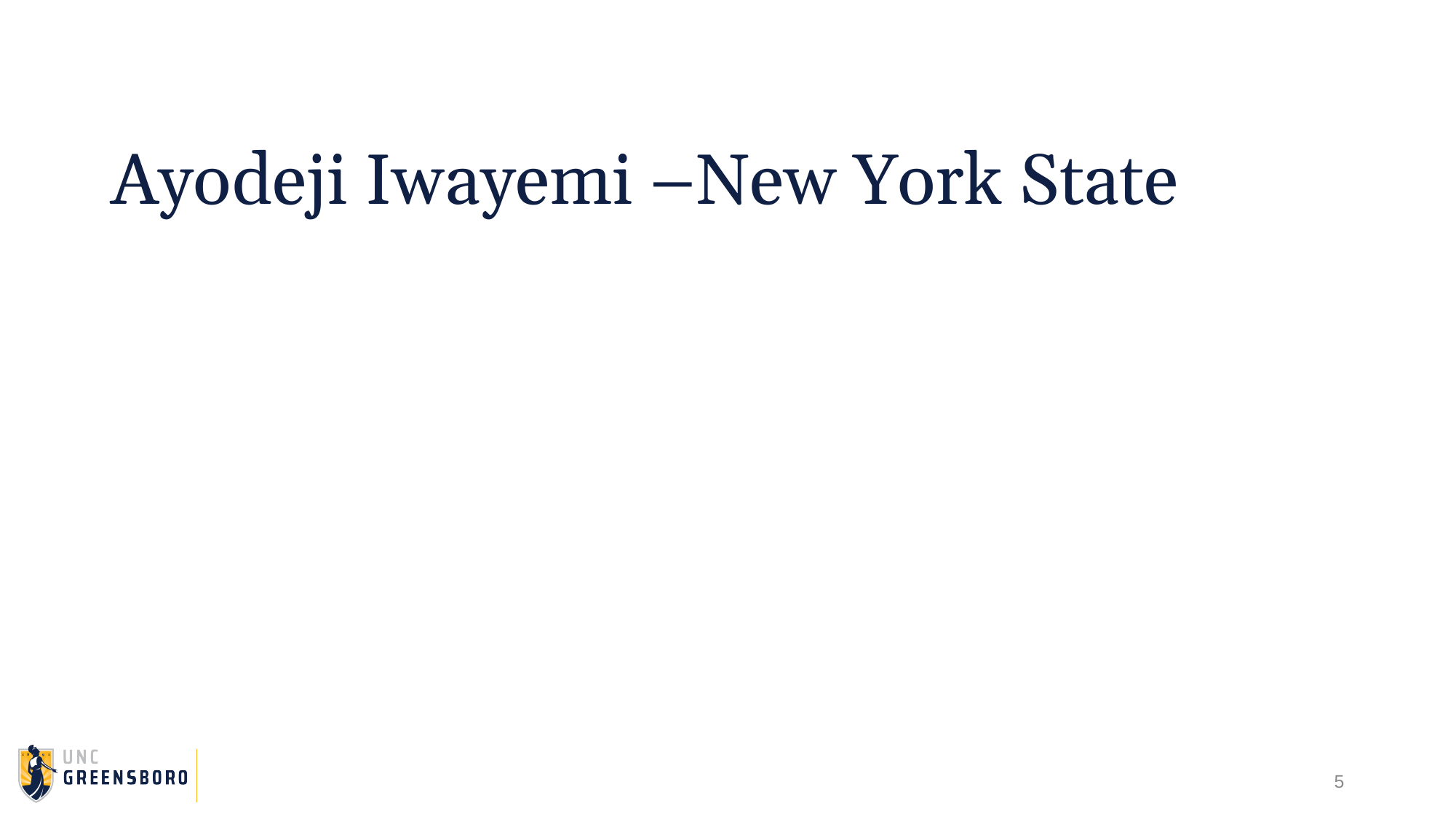

# Ayodeji Iwayemi –New York State

5